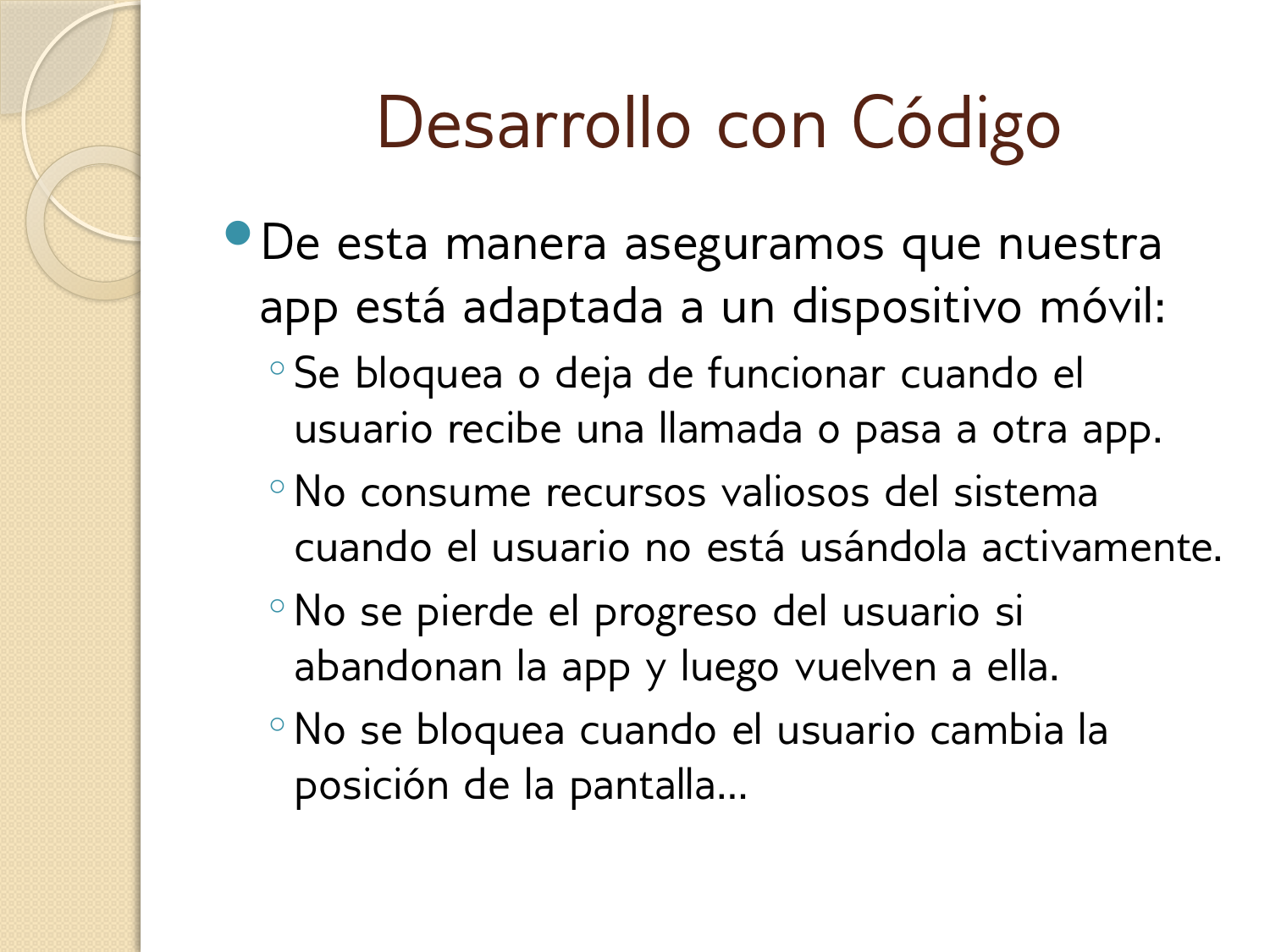

# Desarrollo con Código
De esta manera aseguramos que nuestra app está adaptada a un dispositivo móvil:
Se bloquea o deja de funcionar cuando el usuario recibe una llamada o pasa a otra app.
No consume recursos valiosos del sistema cuando el usuario no está usándola activamente.
No se pierde el progreso del usuario si abandonan la app y luego vuelven a ella.
No se bloquea cuando el usuario cambia la posición de la pantalla…